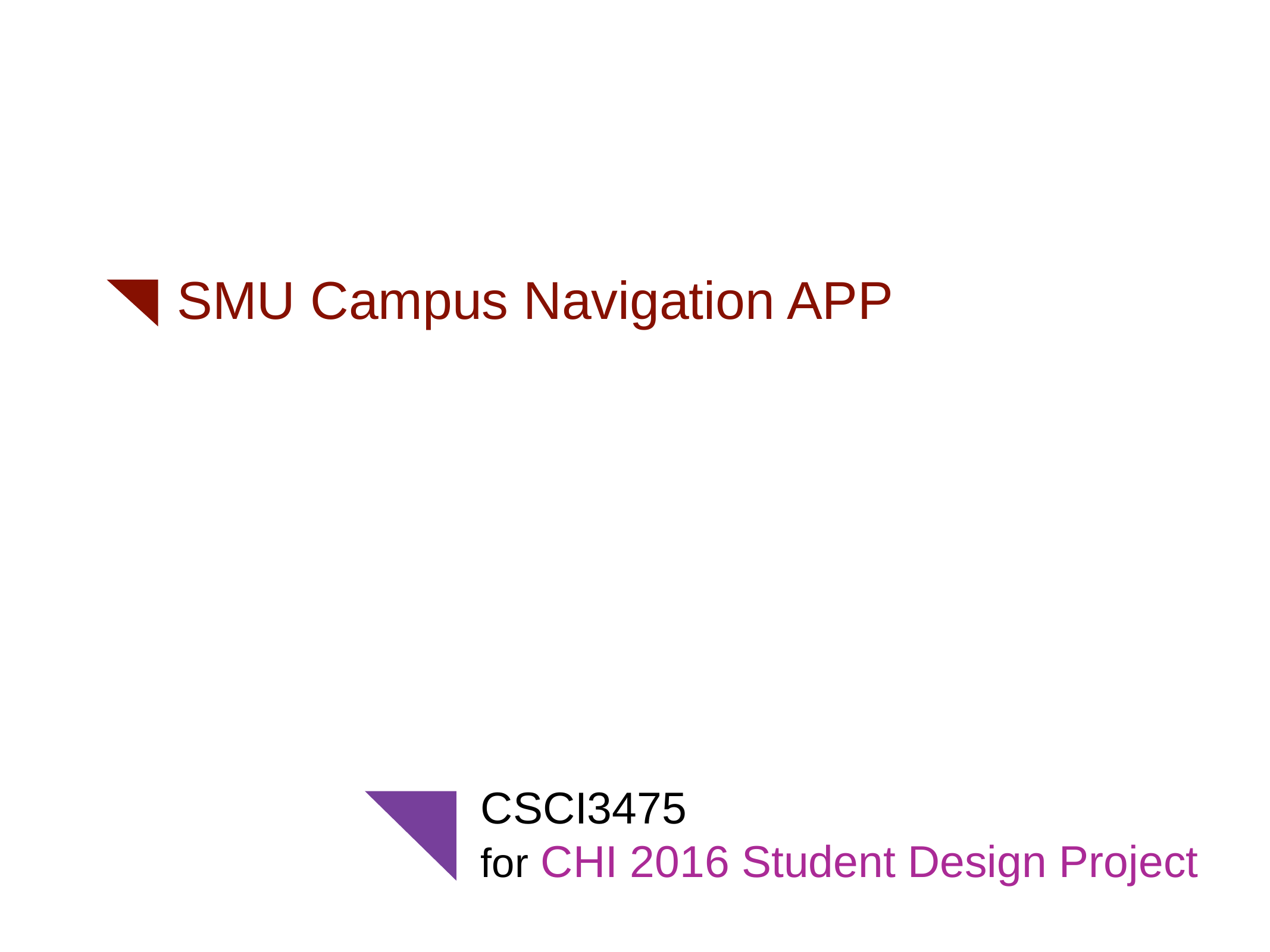

SMU Campus Navigation APP

CSCI3475
for CHI 2016 Student Design Project